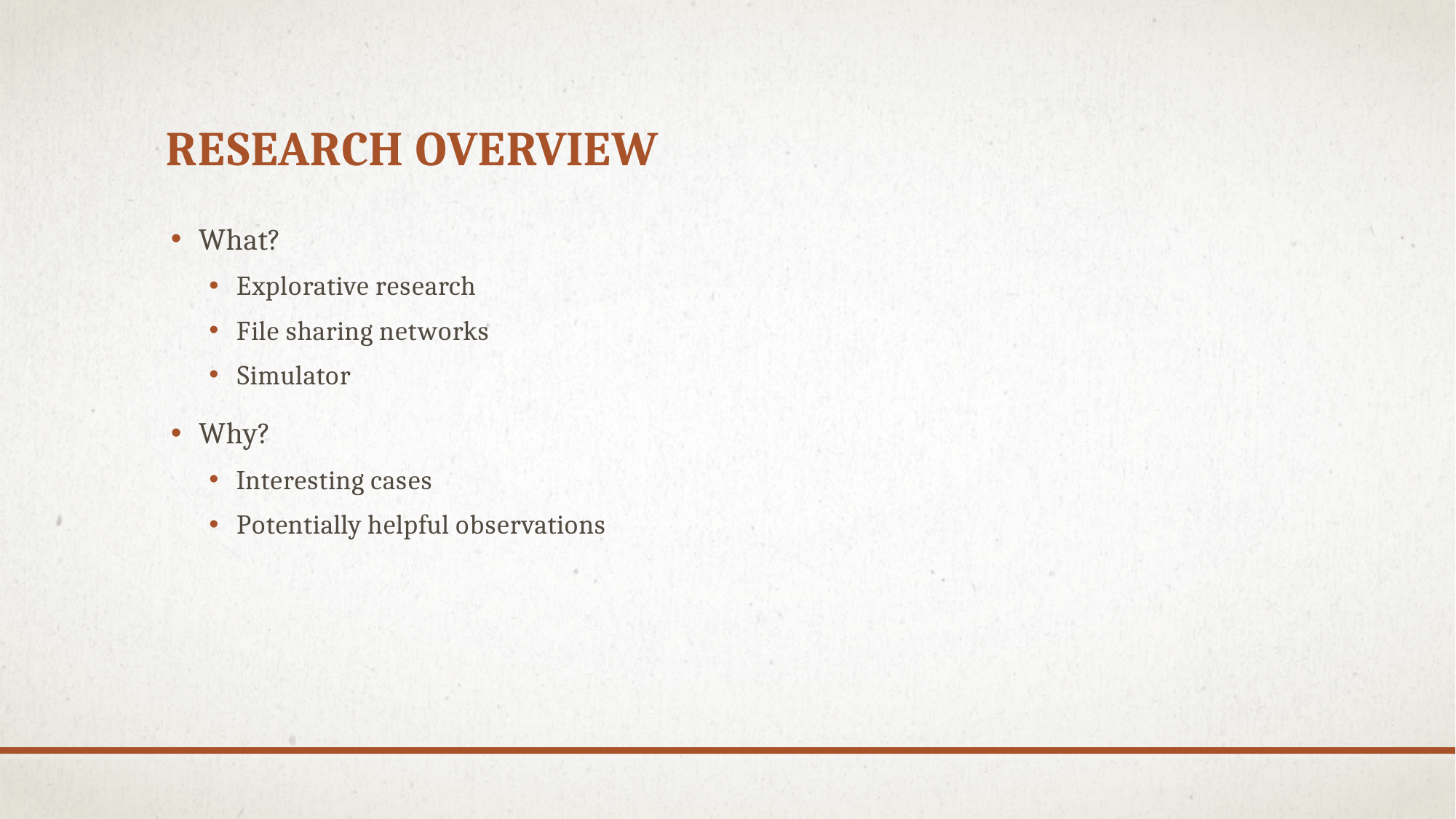

# Research Overview
What?
Explorative research
File sharing networks
Simulator
Why?
Interesting cases
Potentially helpful observations